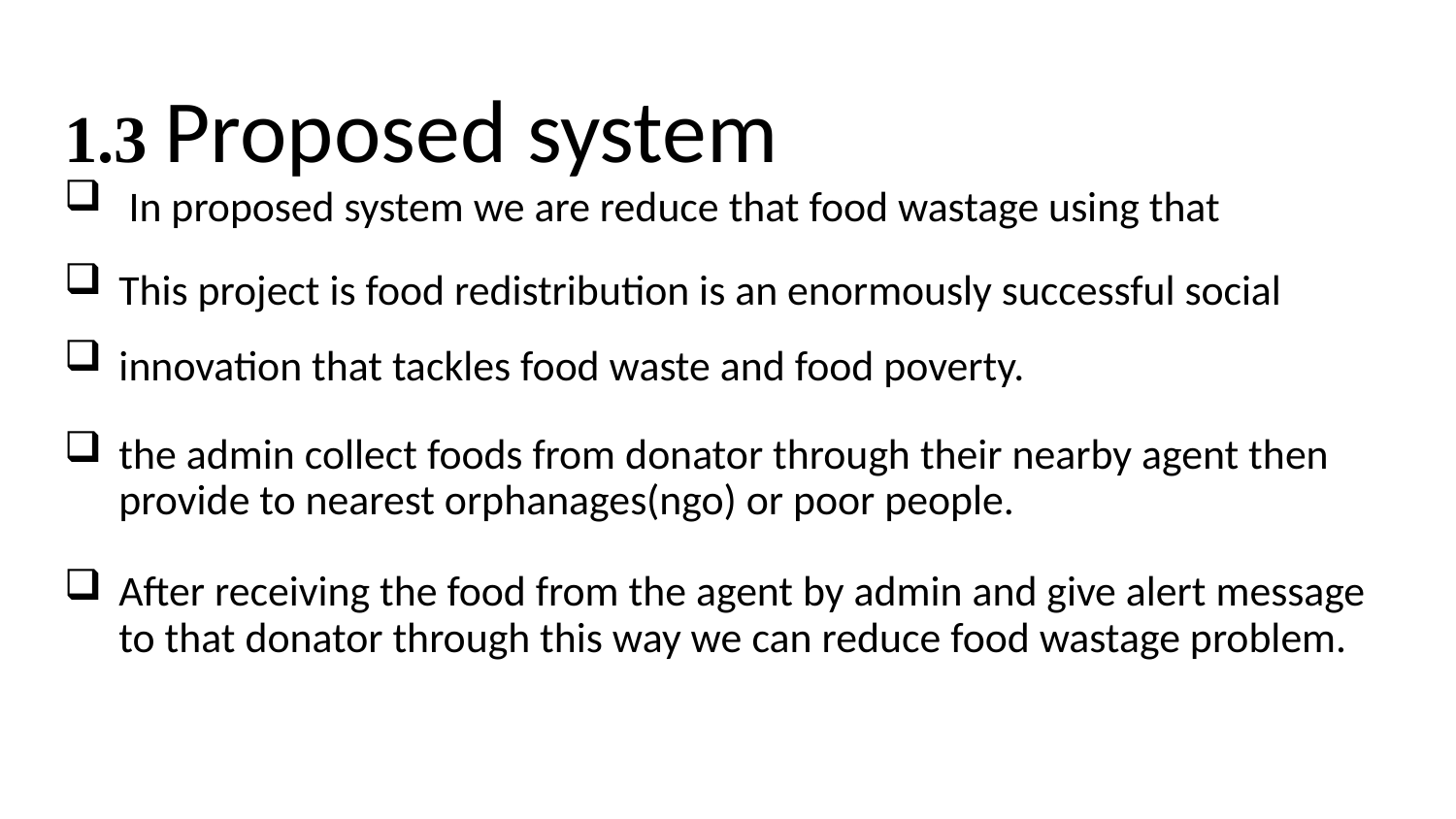

# 1.3 Proposed system
 In proposed system we are reduce that food wastage using that

This project is food redistribution is an enormously successful social

innovation that tackles food waste and food poverty.

the admin collect foods from donator through their nearby agent then provide to nearest orphanages(ngo) or poor people.

After receiving the food from the agent by admin and give alert message to that donator through this way we can reduce food wastage problem.